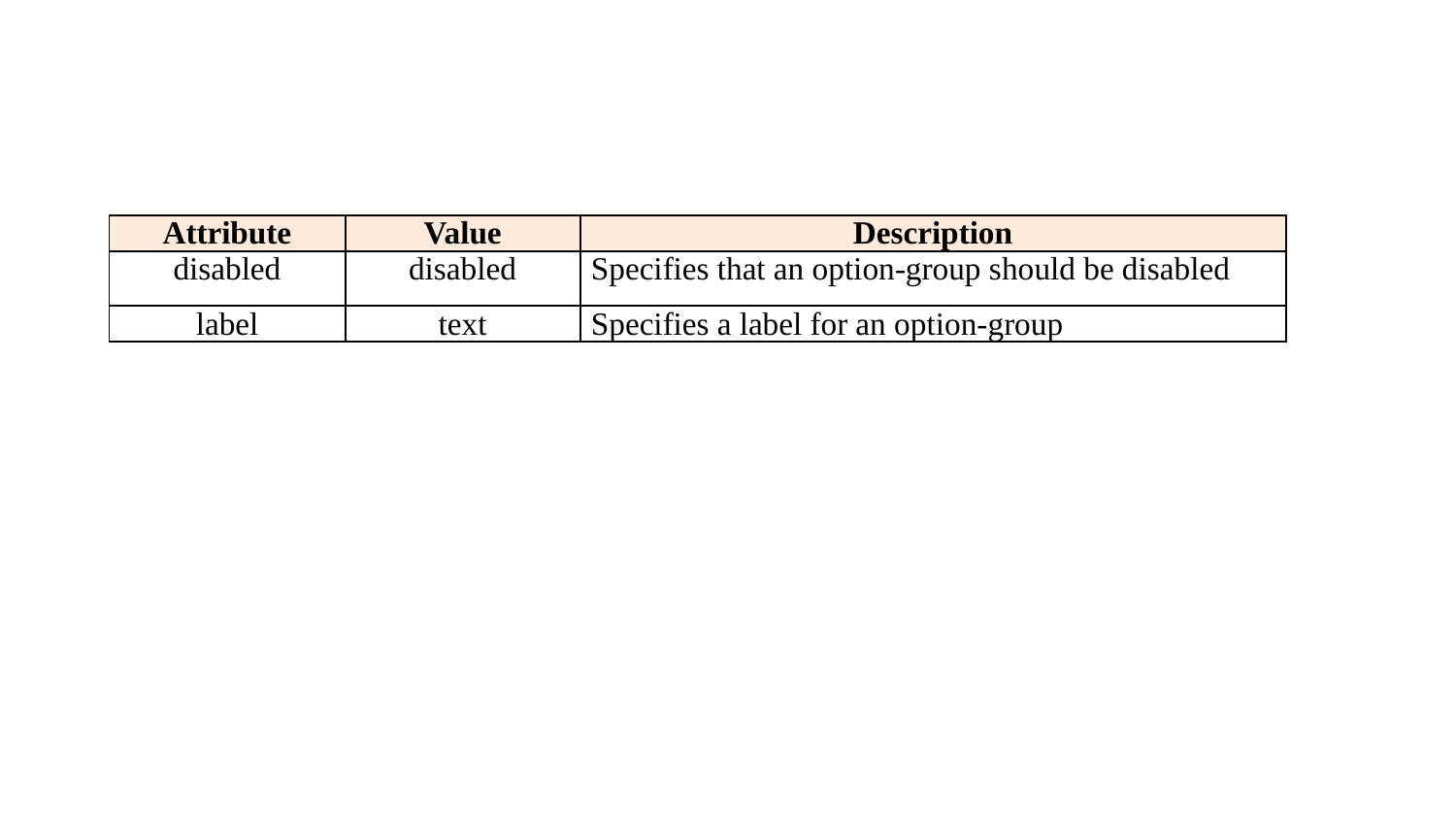

| Attribute | Value | Description |
| --- | --- | --- |
| disabled | disabled | Specifies that an option-group should be disabled |
| label | text | Specifies a label for an option-group |